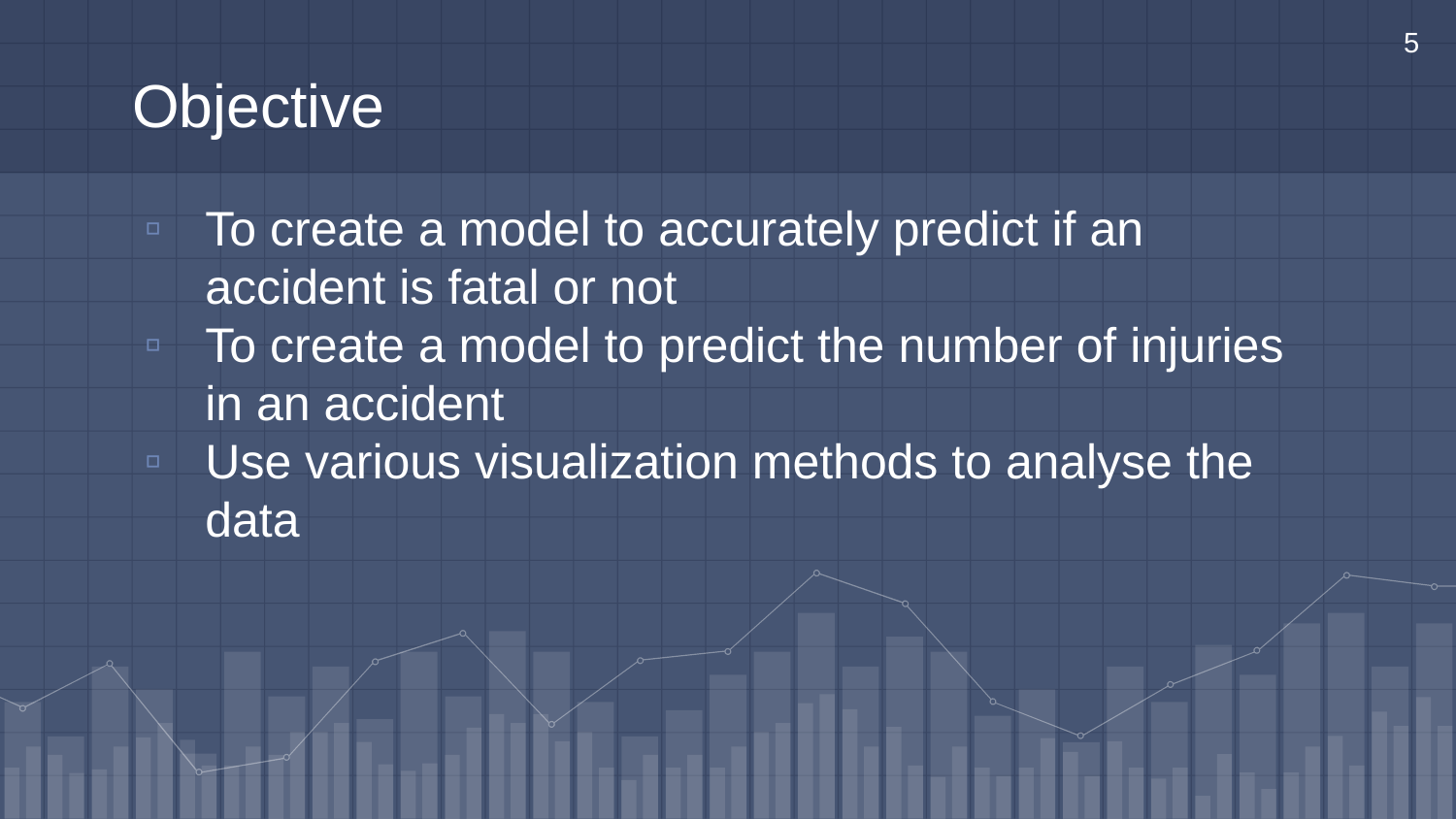

5
# Objective
To create a model to accurately predict if an accident is fatal or not
To create a model to predict the number of injuries in an accident
Use various visualization methods to analyse the data